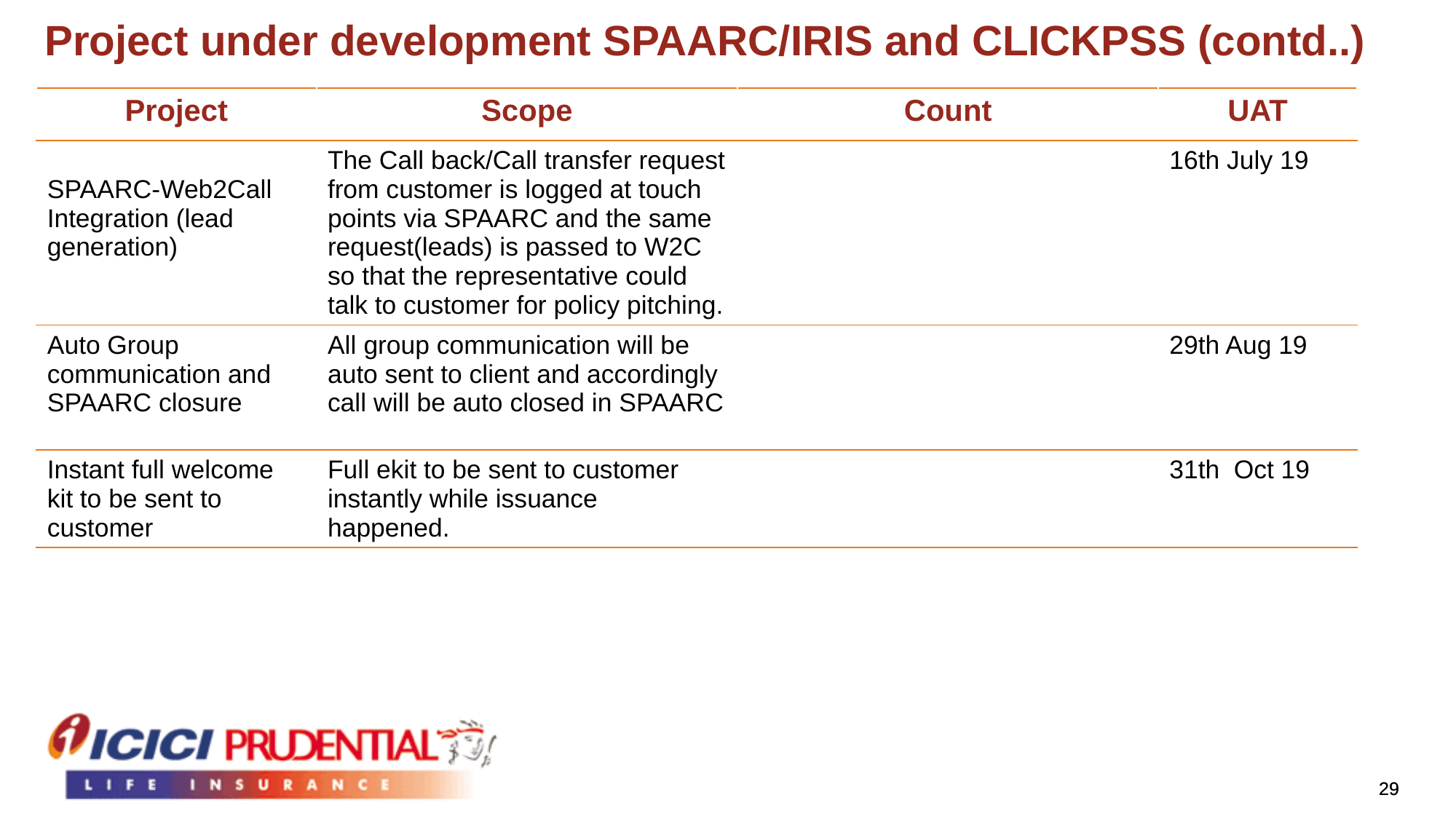

# Project under development SPAARC/IRIS and CLICKPSS (contd..)
| Project | Scope | Count | UAT |
| --- | --- | --- | --- |
| SPAARC-Web2Call Integration (lead generation) | The Call back/Call transfer request from customer is logged at touch points via SPAARC and the same request(leads) is passed to W2C so that the representative could talk to customer for policy pitching. |  | 16th July 19 |
| Auto Group communication and SPAARC closure | All group communication will be auto sent to client and accordingly call will be auto closed in SPAARC |  | 29th Aug 19 |
| Instant full welcome kit to be sent to customer | Full ekit to be sent to customer instantly while issuance happened. |  | 31th Oct 19 |
29
29